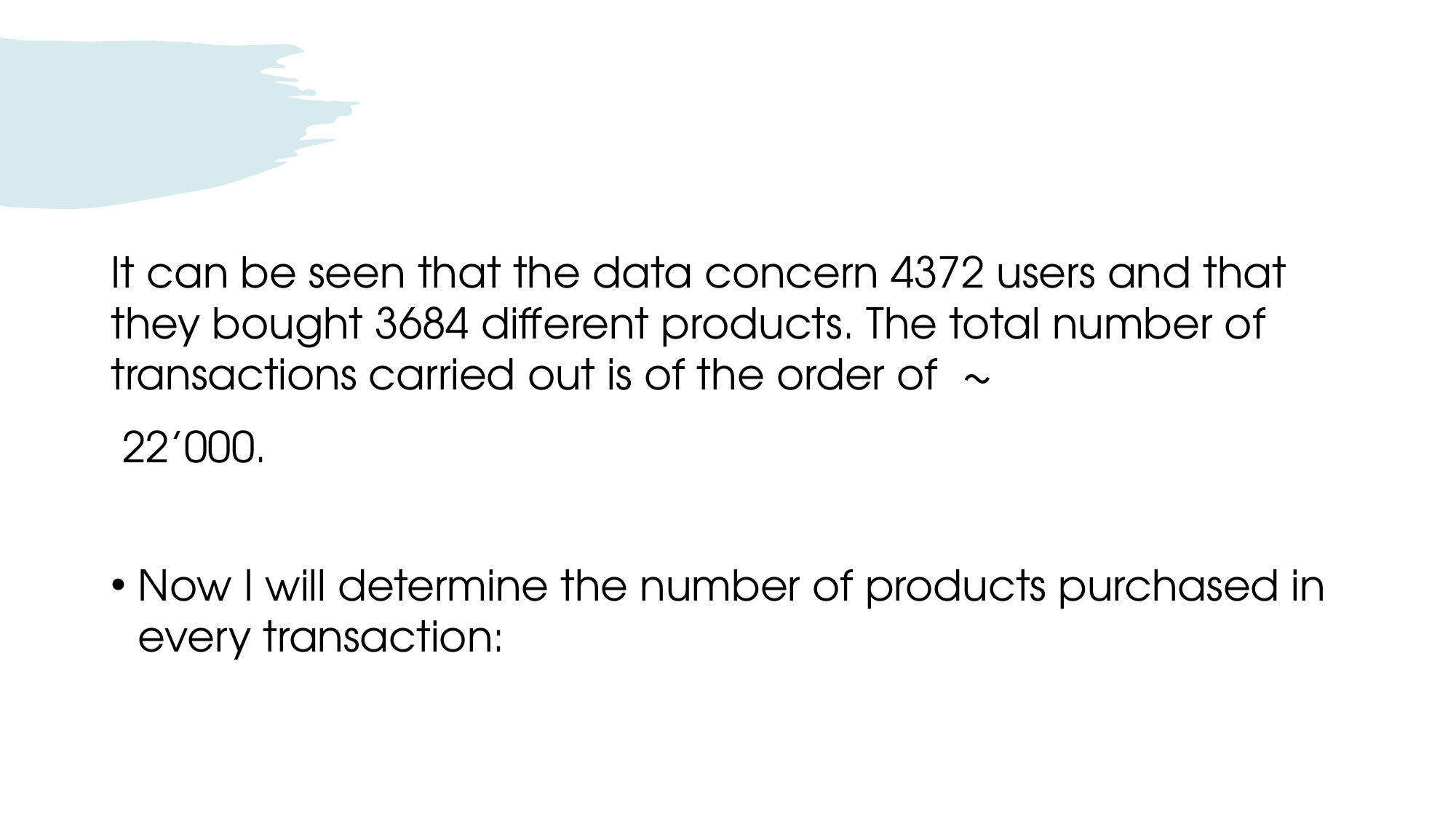

#
It can be seen that the data concern 4372 users and that they bought 3684 different products. The total number of transactions carried out is of the order of  ∼
 22’000.

Now I will determine the number of products purchased in every transaction: